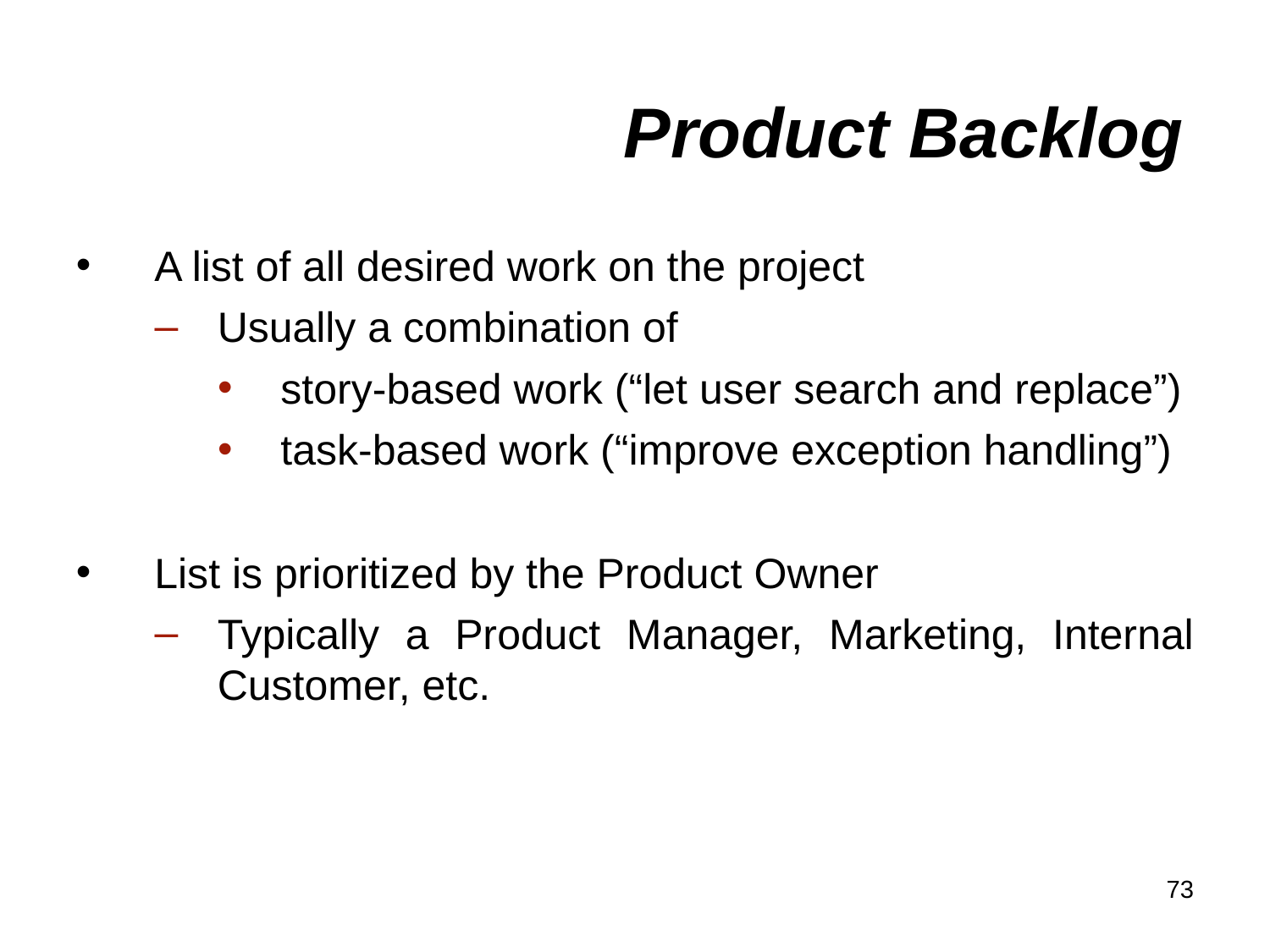

Product Backlog
A list of all desired work on the project
Usually a combination of
story-based work (“let user search and replace”)‏
task-based work (“improve exception handling”)‏

List is prioritized by the Product Owner
Typically a Product Manager, Marketing, Internal Customer, etc.
73